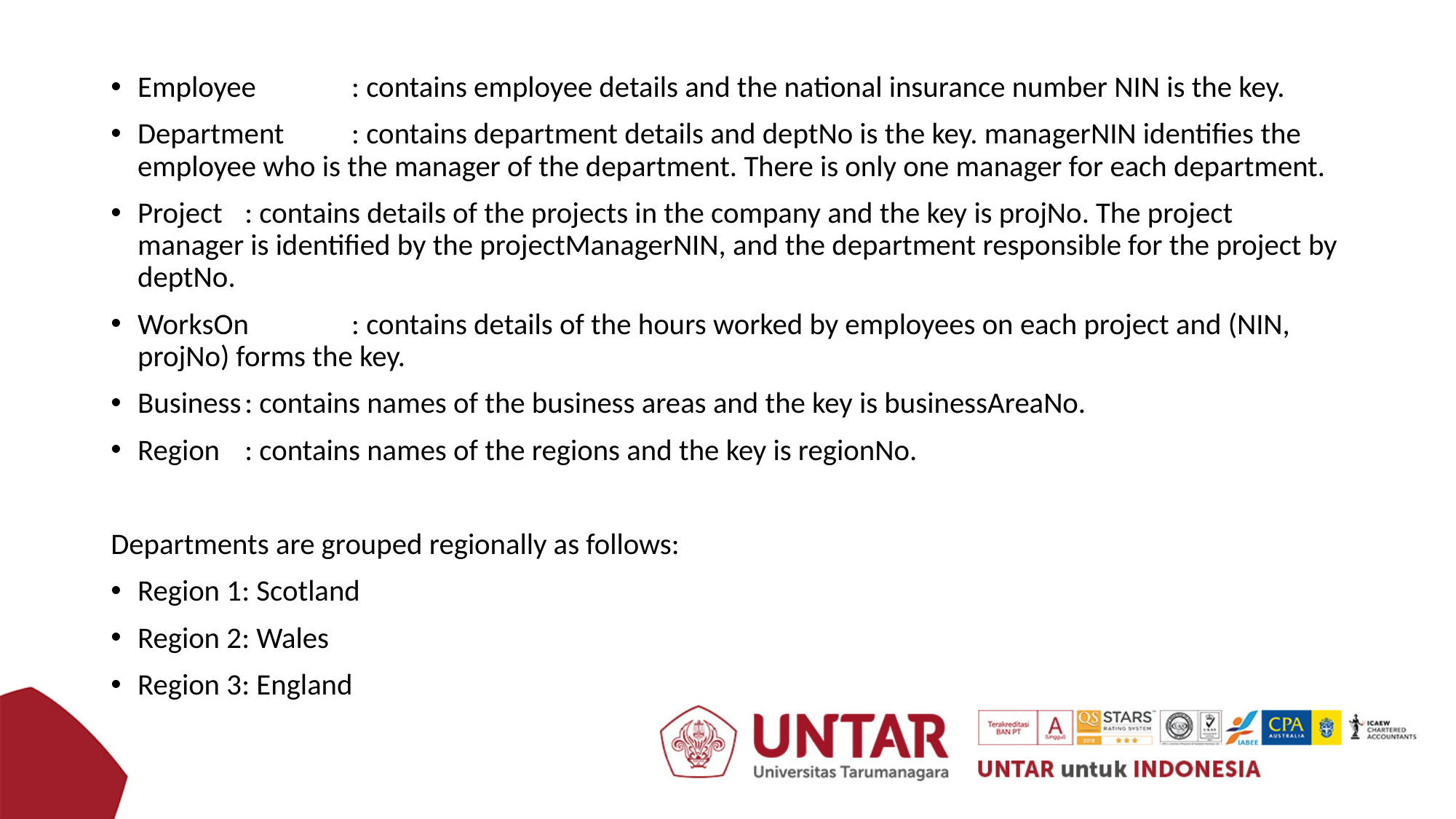

Employee	: contains employee details and the national insurance number NIN is the key.
Department	: contains department details and deptNo is the key. managerNIN identifies the employee who is the manager of the department. There is only one manager for each department.
Project	: contains details of the projects in the company and the key is projNo. The project manager is identified by the projectManagerNIN, and the department responsible for the project by deptNo.
WorksOn	: contains details of the hours worked by employees on each project and (NIN, projNo) forms the key.
Business	: contains names of the business areas and the key is businessAreaNo.
Region	: contains names of the regions and the key is regionNo.

Departments are grouped regionally as follows:
Region 1: Scotland
Region 2: Wales
Region 3: England